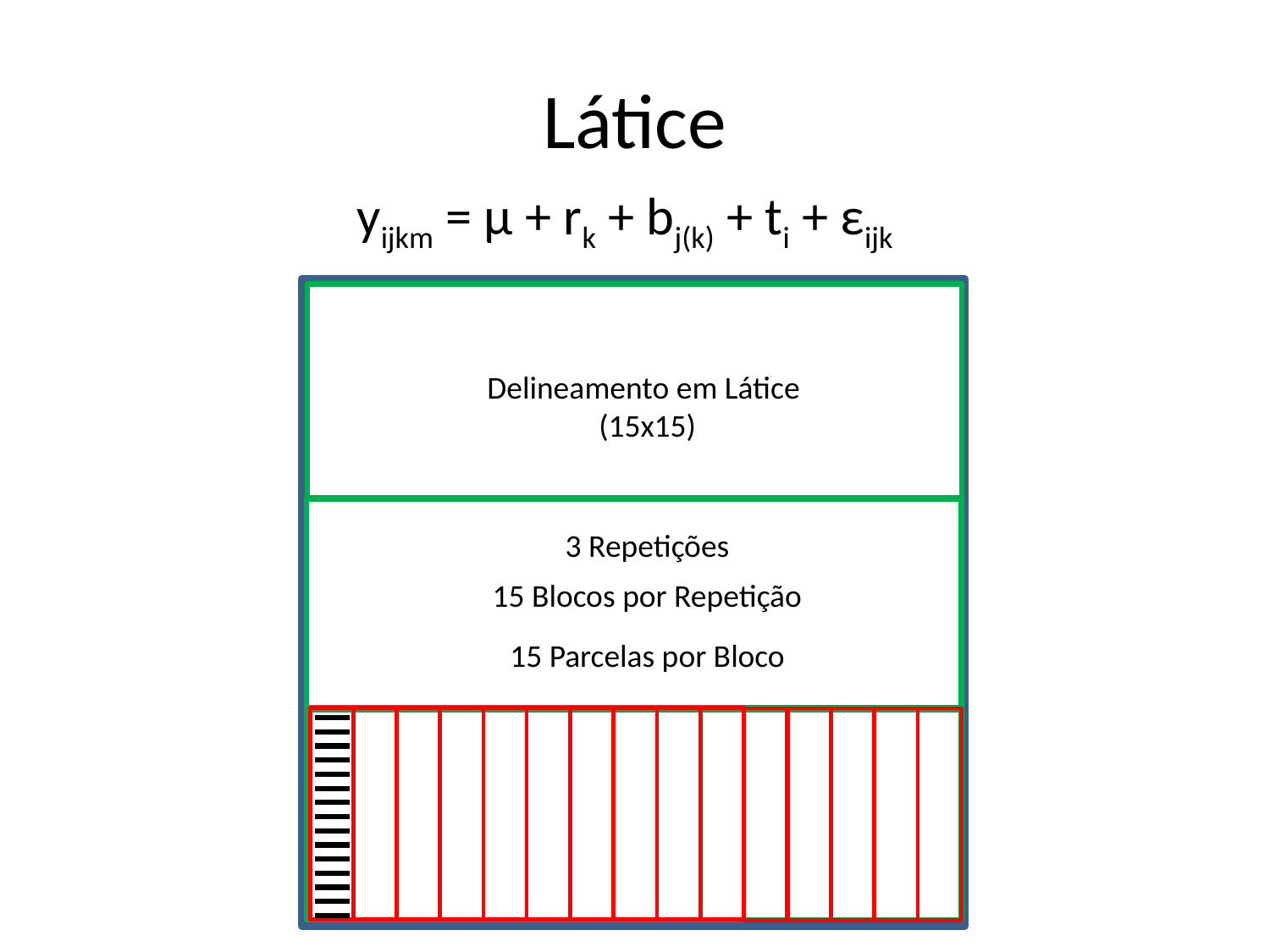

# Látice
yijkm = µ + rk + bj(k) + ti + εijk

Delineamento em Látice
(15x15)

3 Repetições
15 Blocos por Repetição
15 Parcelas por Bloco